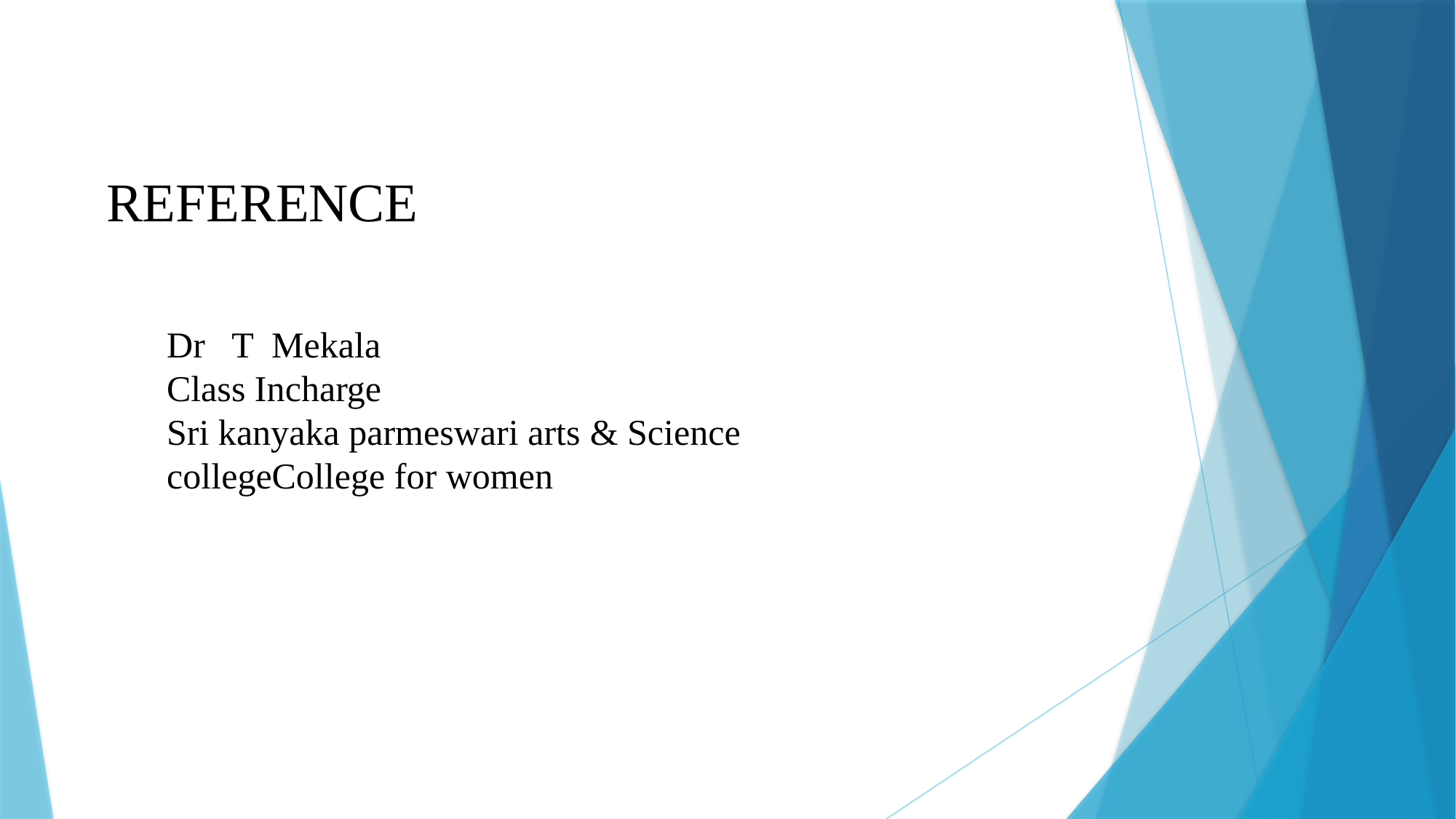

REFERENCE
Dr   T  Mekala
Class Incharge
Sri kanyaka parmeswari arts & Science collegeCollege for women